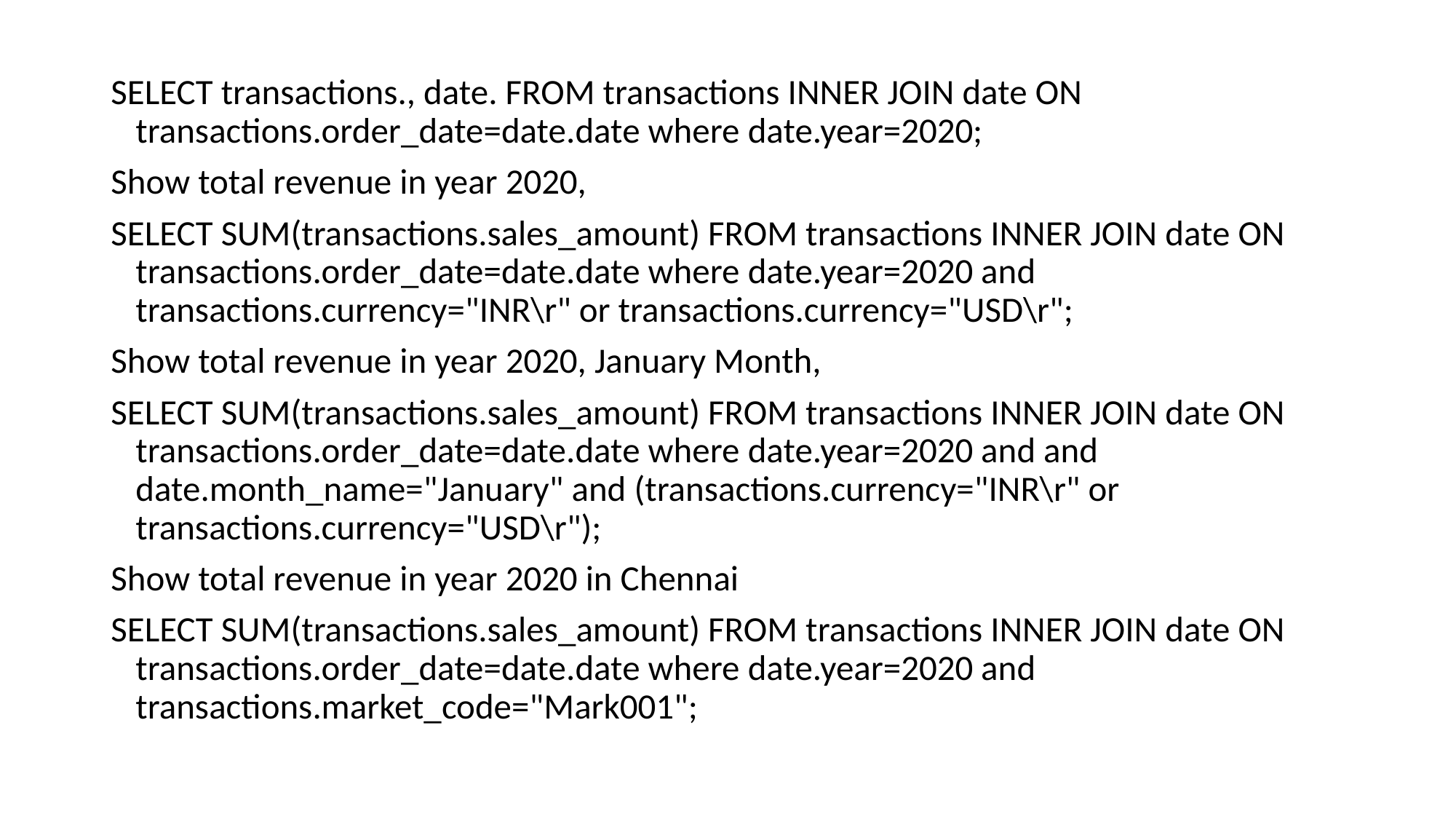

SELECT transactions., date. FROM transactions INNER JOIN date ON transactions.order_date=date.date where date.year=2020;
Show total revenue in year 2020,
SELECT SUM(transactions.sales_amount) FROM transactions INNER JOIN date ON transactions.order_date=date.date where date.year=2020 and transactions.currency="INR\r" or transactions.currency="USD\r";
Show total revenue in year 2020, January Month,
SELECT SUM(transactions.sales_amount) FROM transactions INNER JOIN date ON transactions.order_date=date.date where date.year=2020 and and date.month_name="January" and (transactions.currency="INR\r" or transactions.currency="USD\r");
Show total revenue in year 2020 in Chennai
SELECT SUM(transactions.sales_amount) FROM transactions INNER JOIN date ON transactions.order_date=date.date where date.year=2020 and transactions.market_code="Mark001";